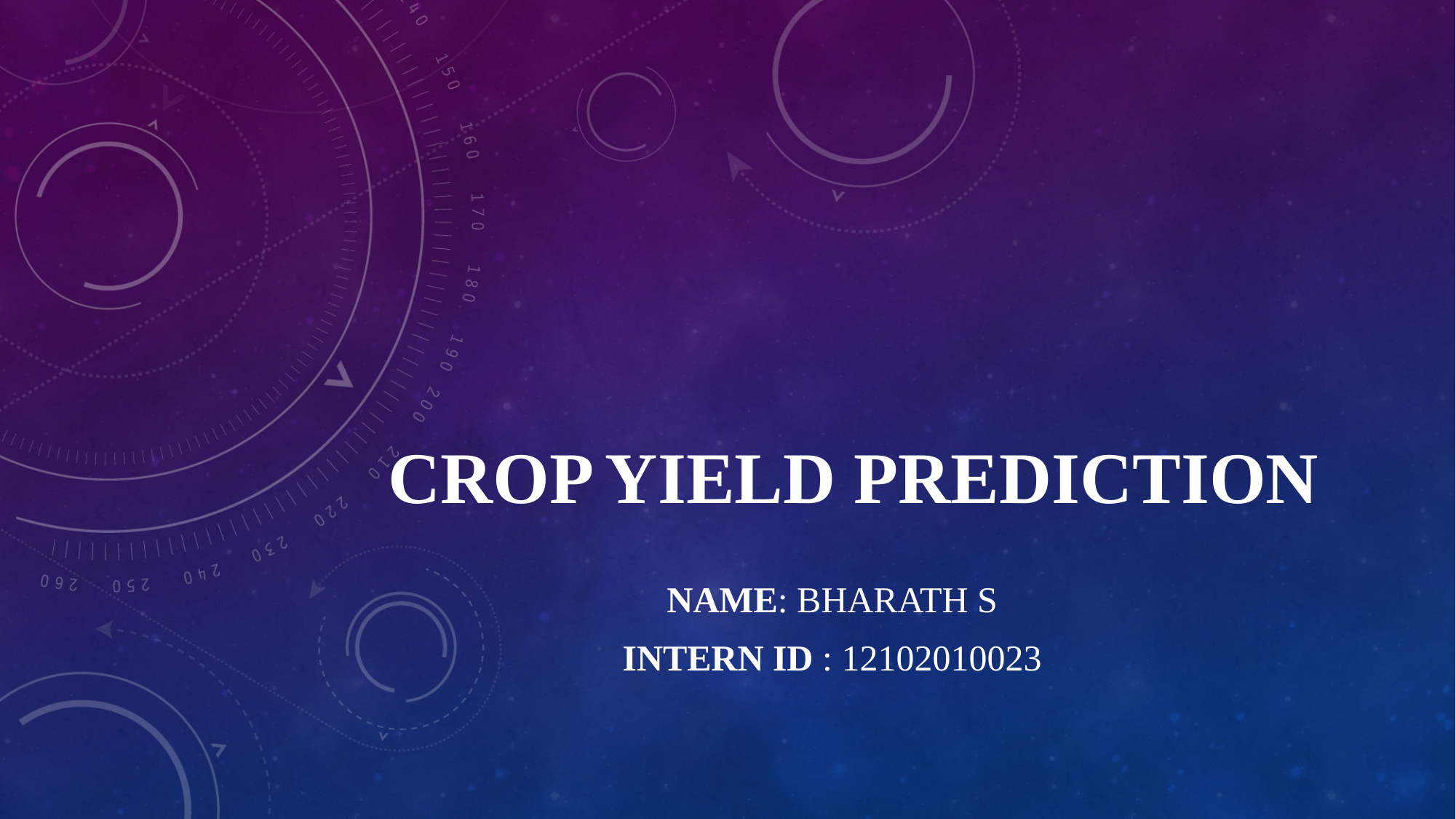

# Crop yield Prediction
NAME: BHARATH S
INTERN ID : 12102010023